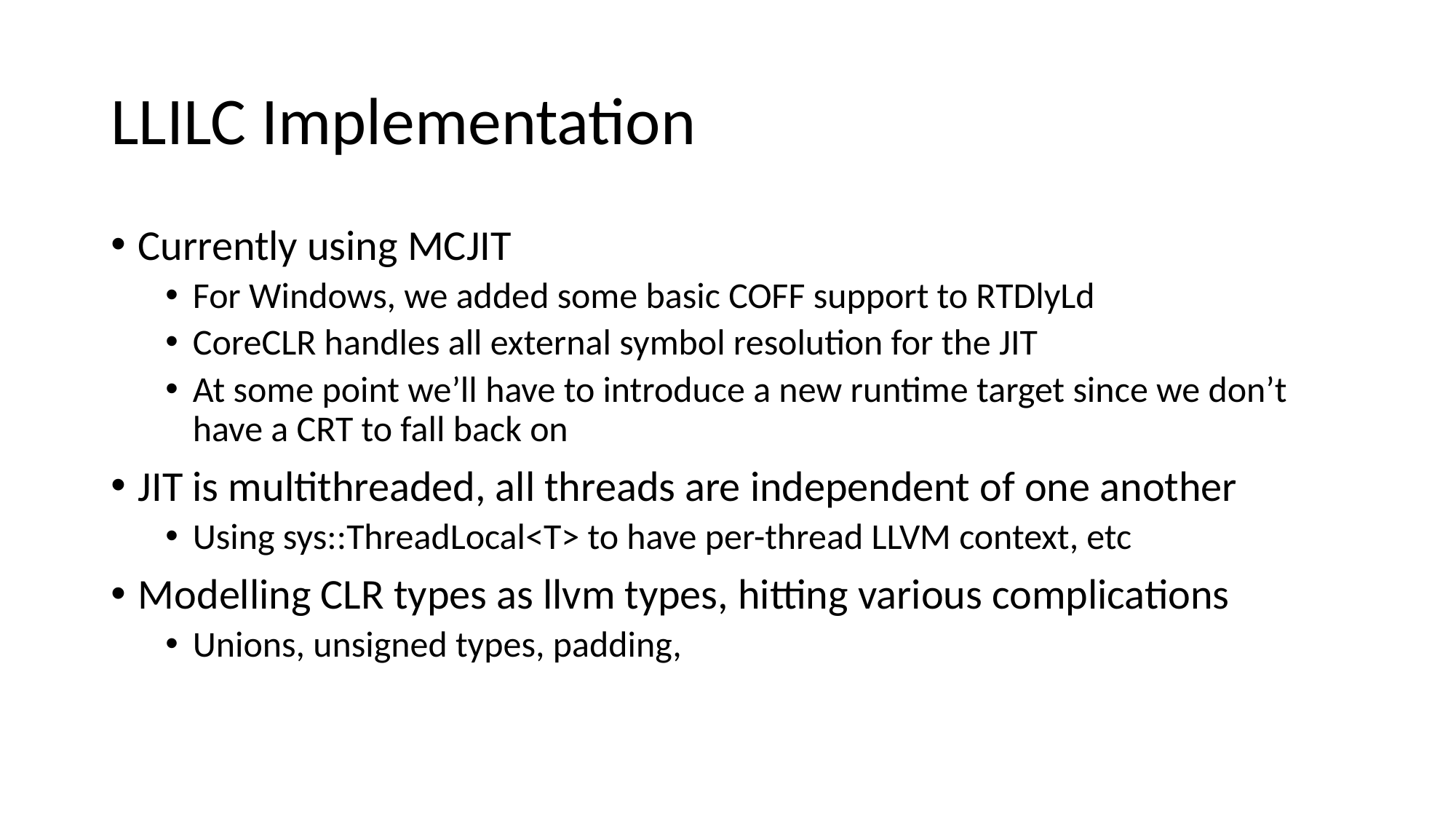

# LLILC Implementation
Currently using MCJIT
For Windows, we added some basic COFF support to RTDlyLd
CoreCLR handles all external symbol resolution for the JIT
At some point we’ll have to introduce a new runtime target since we don’t have a CRT to fall back on
JIT is multithreaded, all threads are independent of one another
Using sys::ThreadLocal<T> to have per-thread LLVM context, etc
Modelling CLR types as llvm types, hitting various complications
Unions, unsigned types, padding,